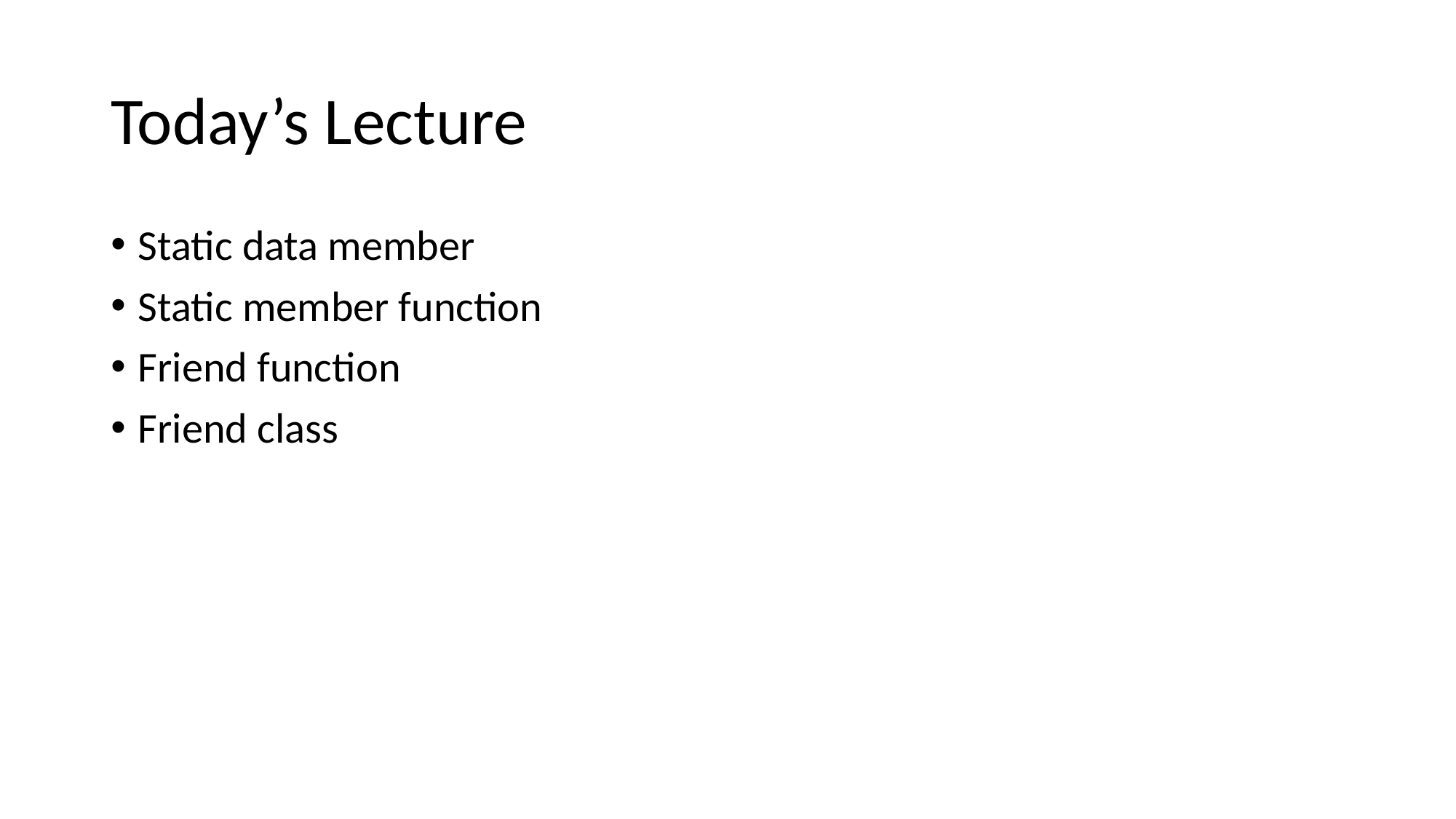

# Today’s Lecture
Static data member
Static member function
Friend function
Friend class